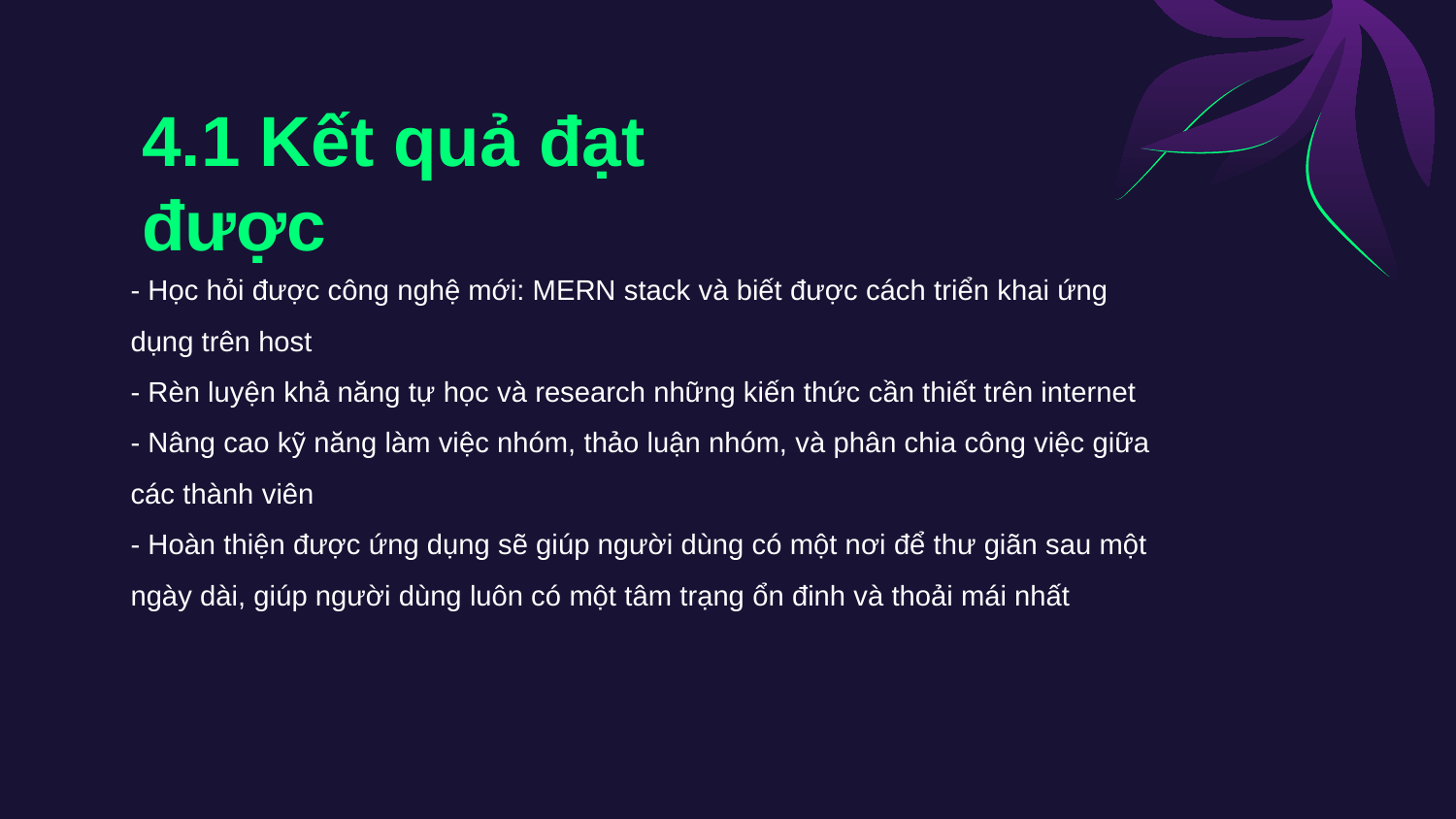

# 4.1 Kết quả đạt được
- Học hỏi được công nghệ mới: MERN stack và biết được cách triển khai ứng dụng trên host
- Rèn luyện khả năng tự học và research những kiến thức cần thiết trên internet
- Nâng cao kỹ năng làm việc nhóm, thảo luận nhóm, và phân chia công việc giữa các thành viên
- Hoàn thiện được ứng dụng sẽ giúp người dùng có một nơi để thư giãn sau một ngày dài, giúp người dùng luôn có một tâm trạng ổn đinh và thoải mái nhất